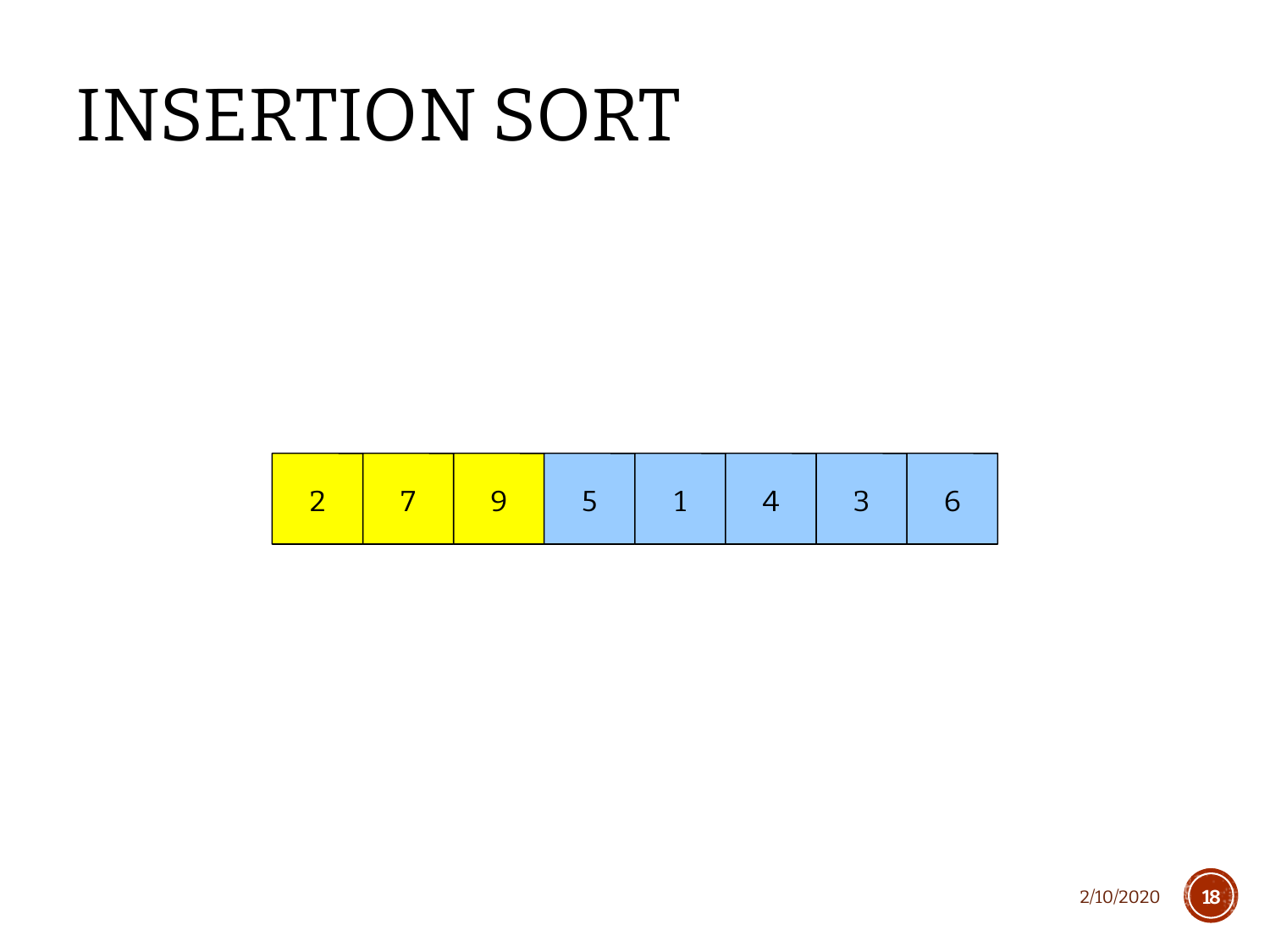

# Insertion Sort
2
7
9
5
1
4
3
6
2/10/2020
18